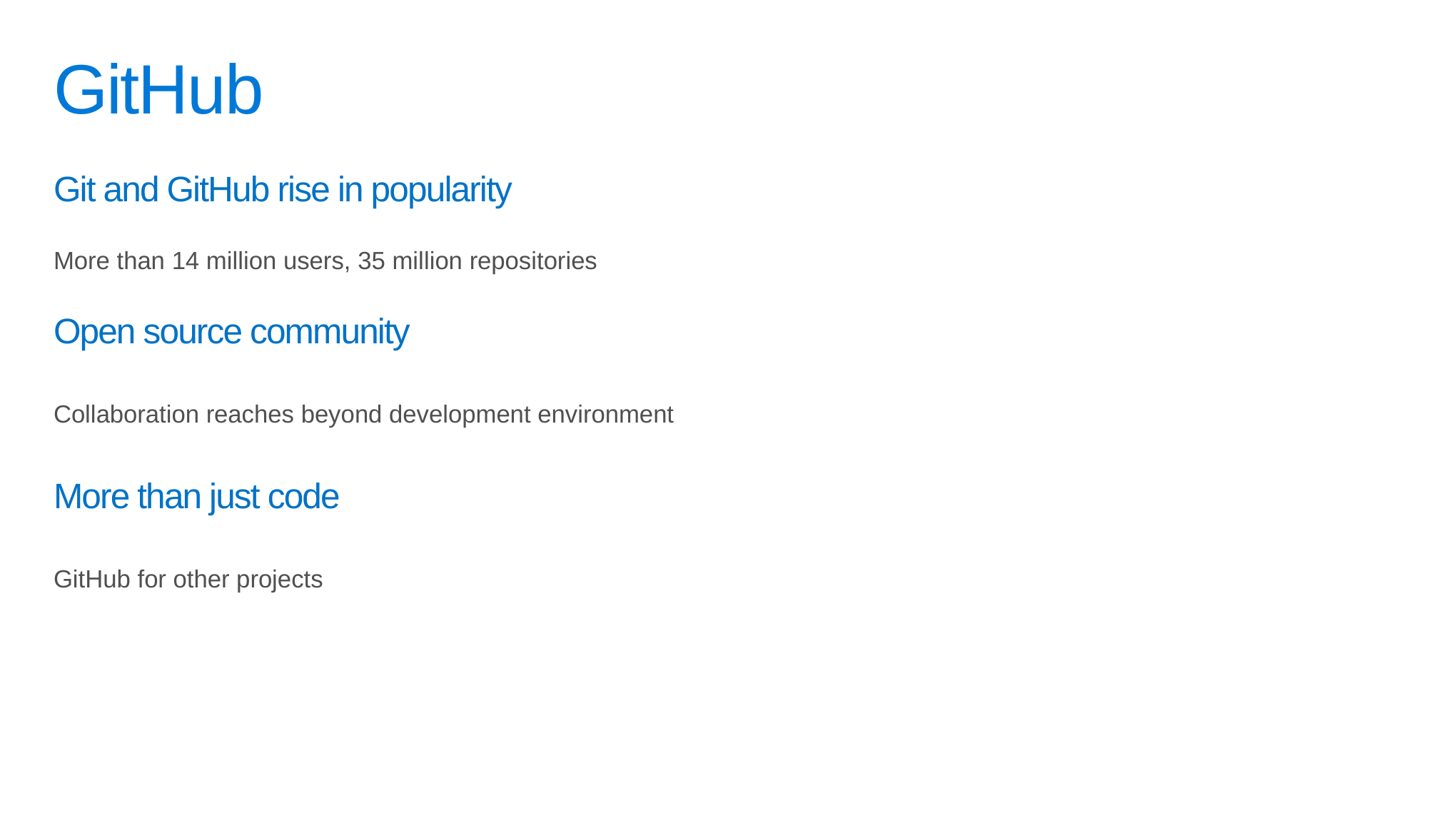

# GitHub
Git and GitHub rise in popularity

More than 14 million users, 35 million repositories

Open source community

Collaboration reaches beyond development environment

More than just code

GitHub for other projects